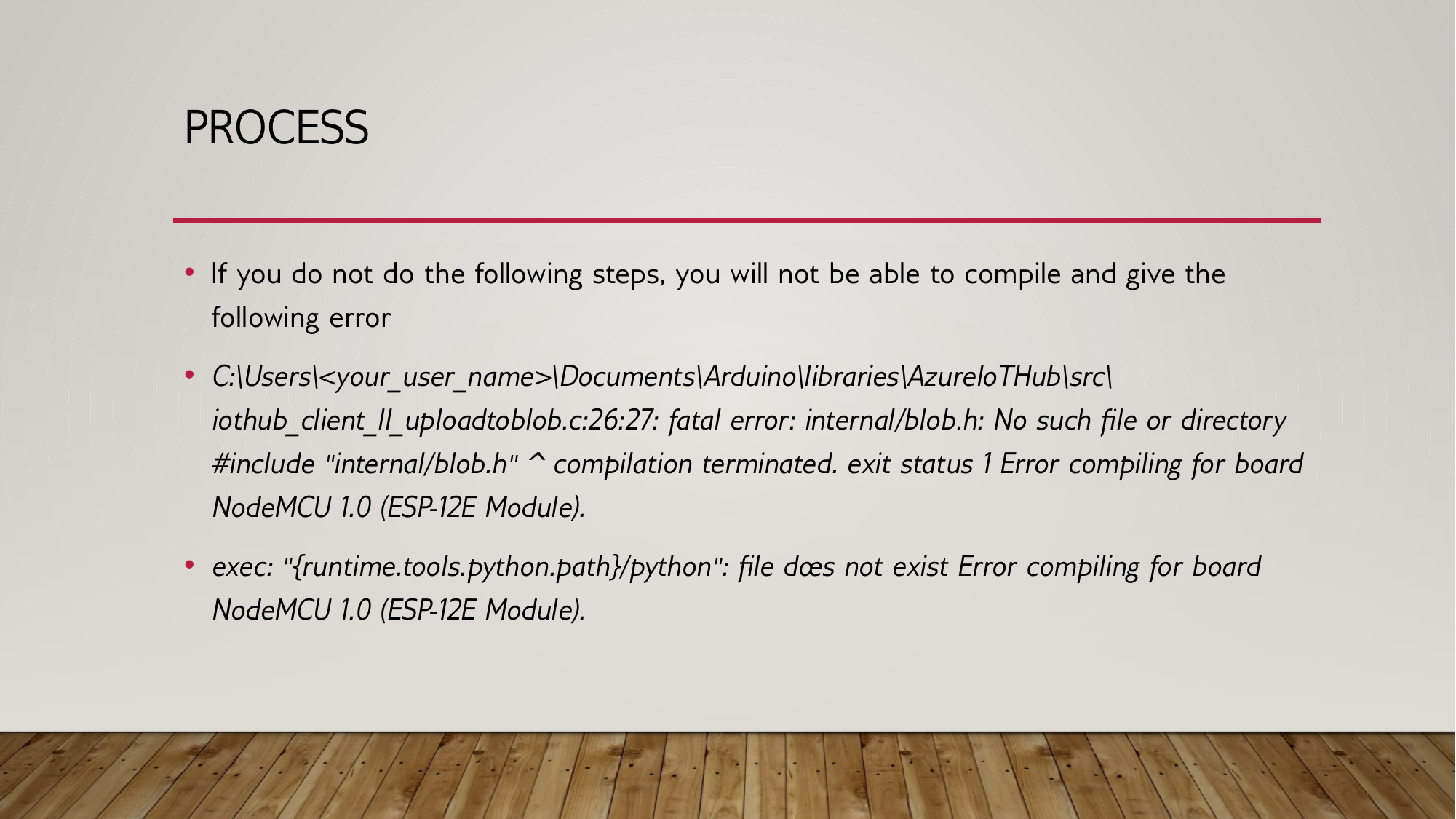

# process
If you do not do the following steps, you will not be able to compile and give the following error
C:\Users\<your_user_name>\Documents\Arduino\libraries\AzureIoTHub\src\iothub_client_ll_uploadtoblob.c:26:27: fatal error: internal/blob.h: No such file or directory #include "internal/blob.h" ^ compilation terminated. exit status 1 Error compiling for board NodeMCU 1.0 (ESP-12E Module).
exec: "{runtime.tools.python.path}/python": file does not exist Error compiling for board NodeMCU 1.0 (ESP-12E Module).